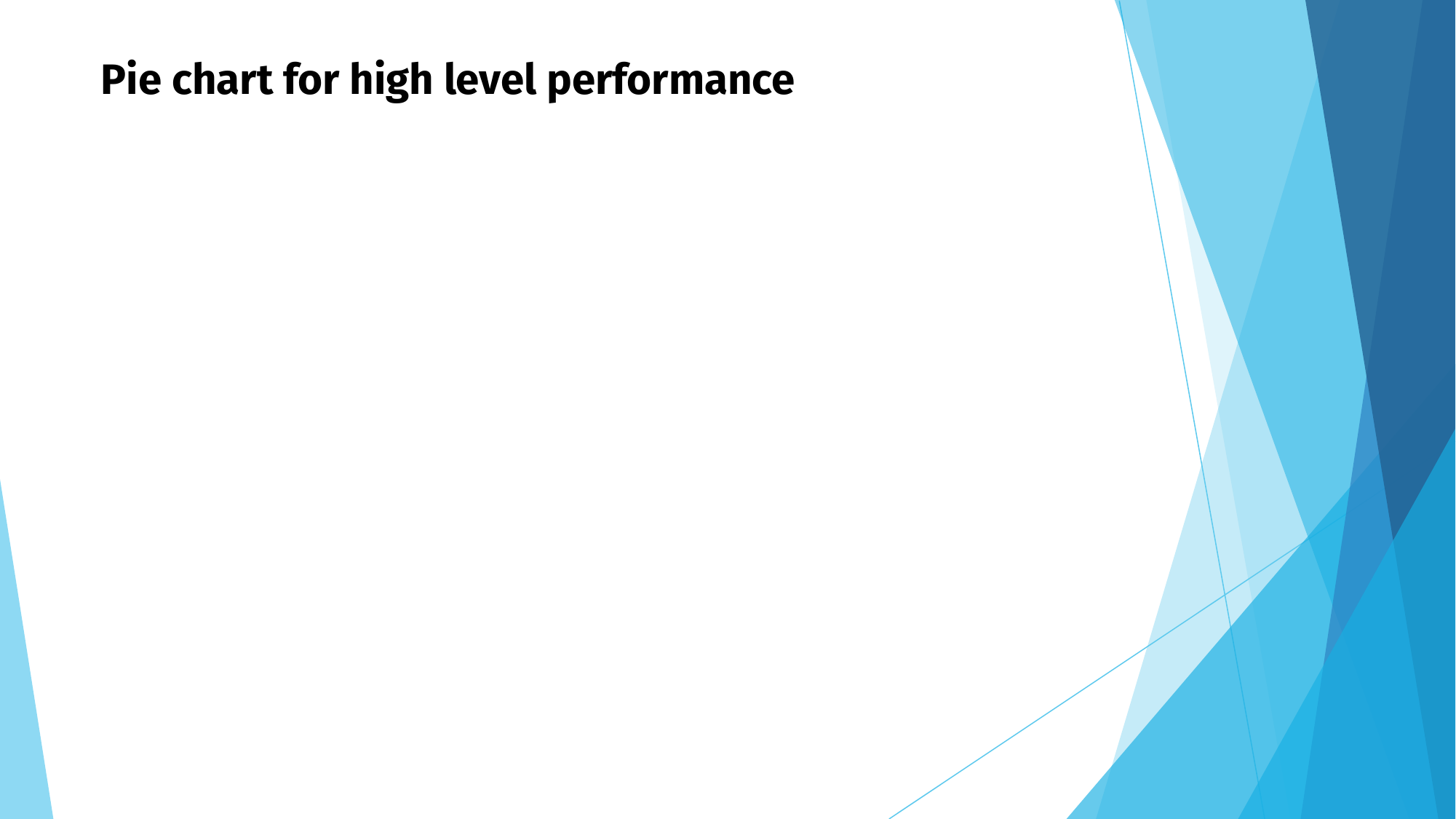

# Pie chart for high level performance